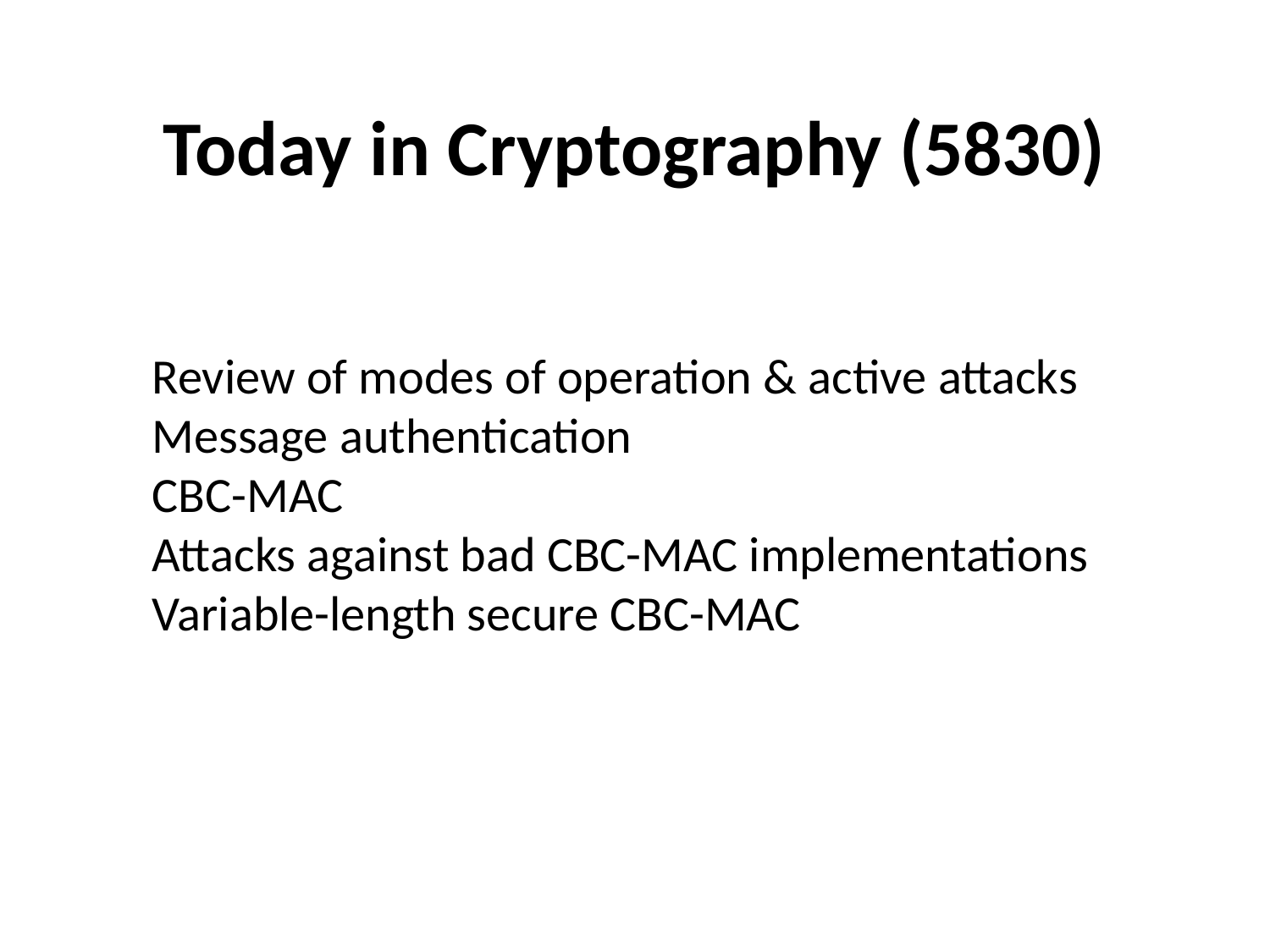

# Today in Cryptography (5830)
Review of modes of operation & active attacks
Message authentication
CBC-MAC
Attacks against bad CBC-MAC implementations
Variable-length secure CBC-MAC